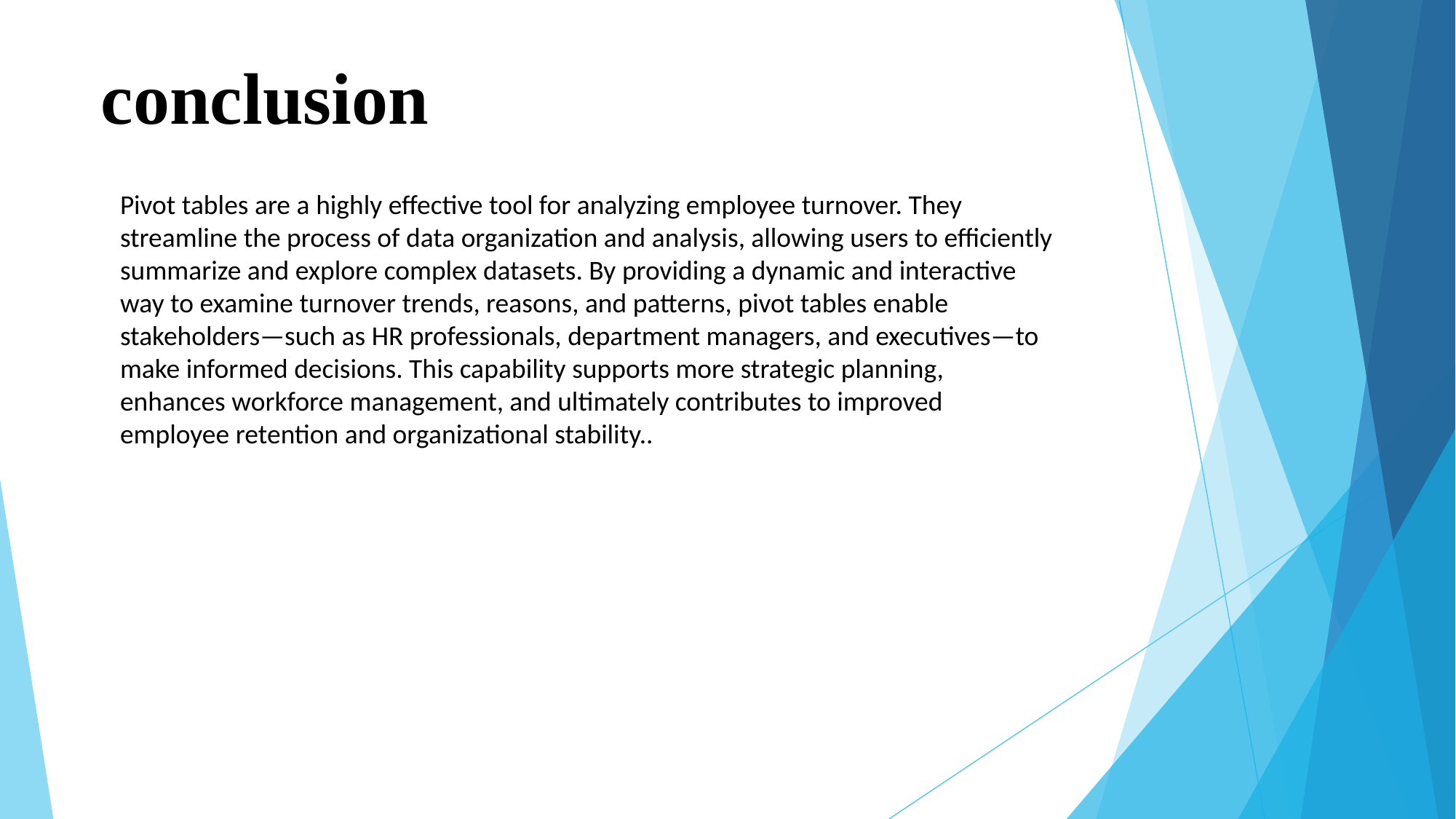

# conclusion
Pivot tables are a highly effective tool for analyzing employee turnover. They streamline the process of data organization and analysis, allowing users to efficiently summarize and explore complex datasets. By providing a dynamic and interactive way to examine turnover trends, reasons, and patterns, pivot tables enable stakeholders—such as HR professionals, department managers, and executives—to make informed decisions. This capability supports more strategic planning, enhances workforce management, and ultimately contributes to improved employee retention and organizational stability..